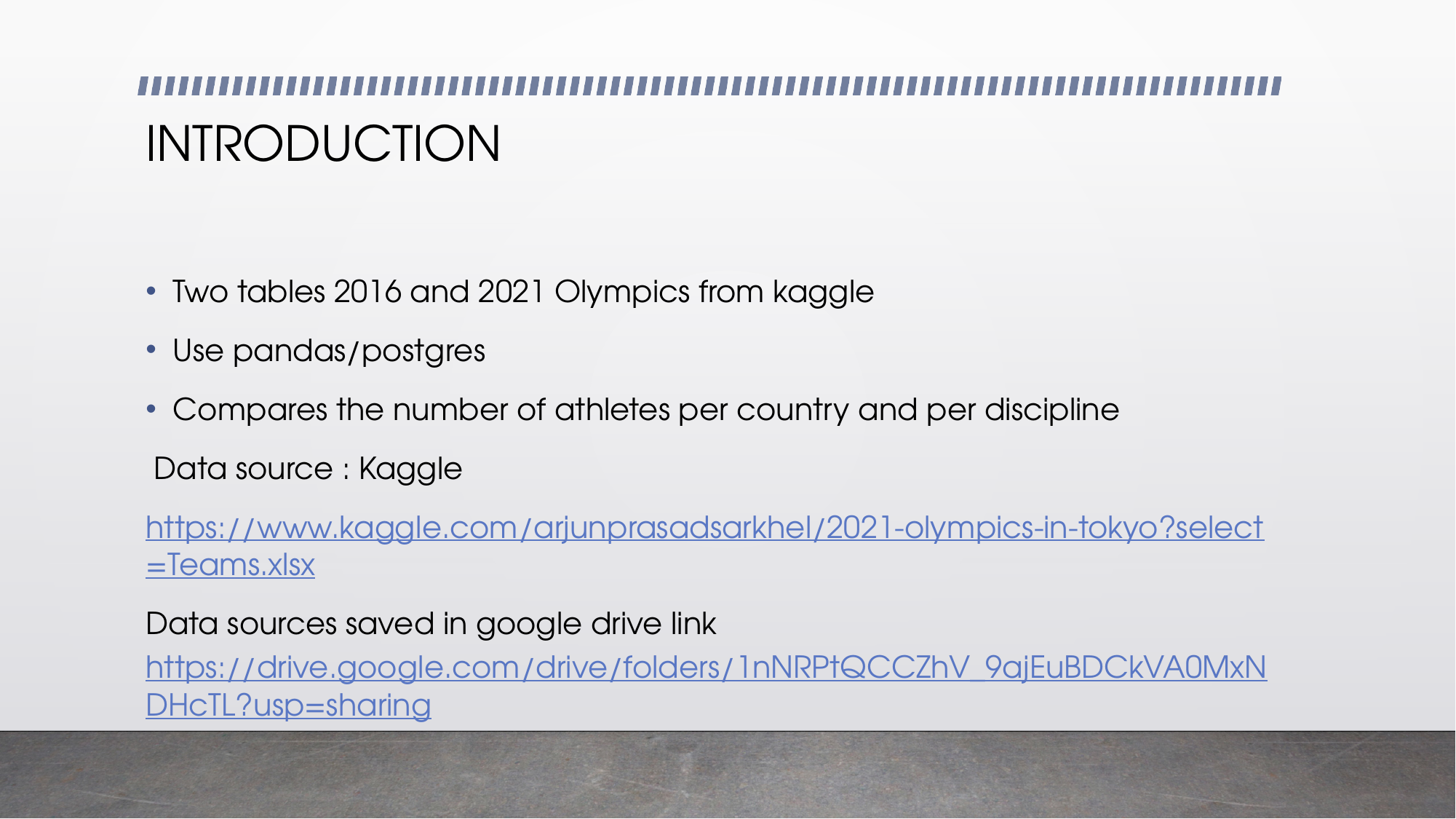

# INTRODUCTION
Two tables 2016 and 2021 Olympics from kaggle
Use pandas/postgres
Compares the number of athletes per country and per discipline
 Data source : Kaggle
https://www.kaggle.com/arjunprasadsarkhel/2021-olympics-in-tokyo?select=Teams.xlsx
Data sources saved in google drive linkhttps://drive.google.com/drive/folders/1nNRPtQCCZhV_9ajEuBDCkVA0MxNDHcTL?usp=sharing